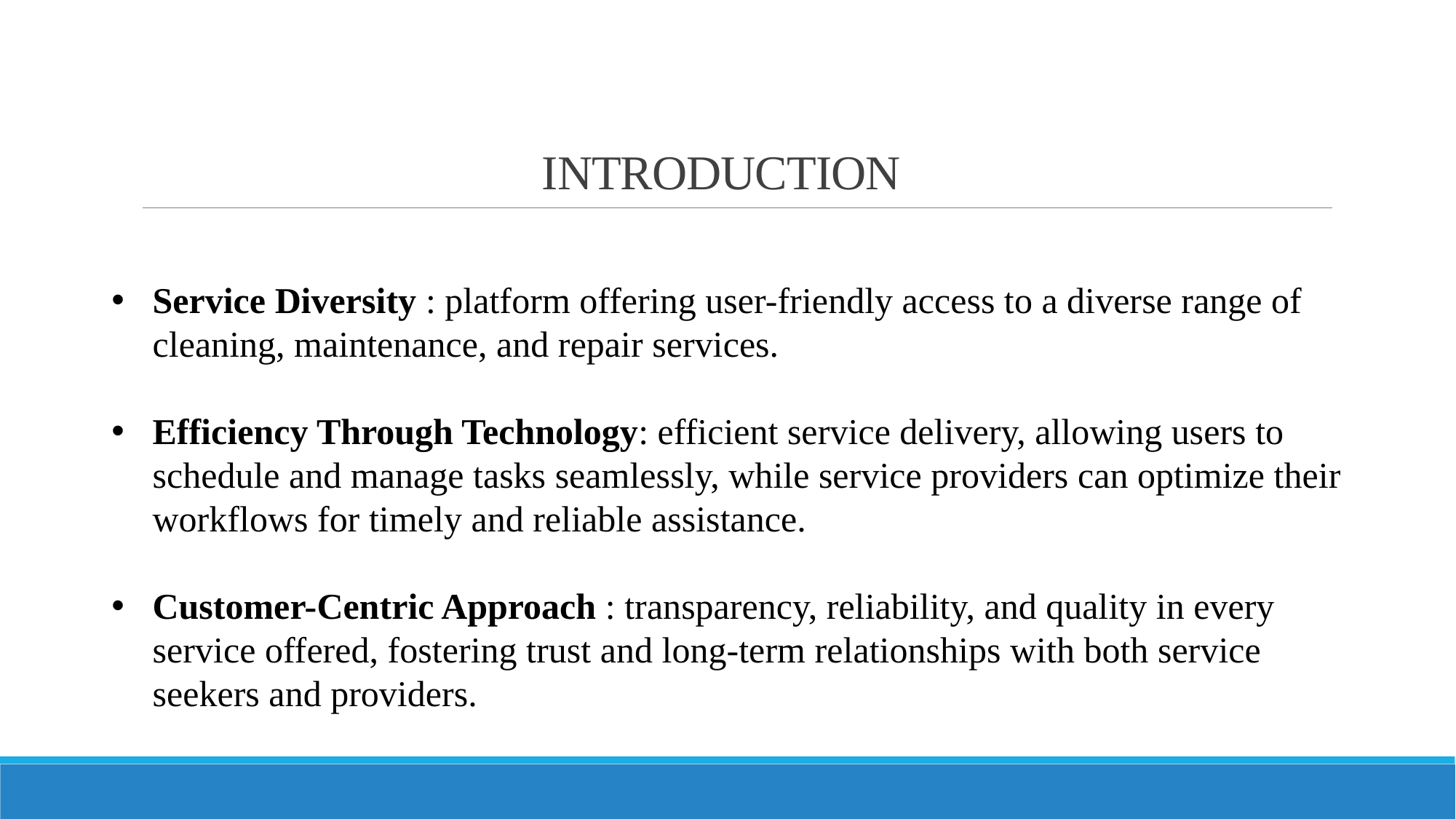

# INTRODUCTION
Service Diversity : platform offering user-friendly access to a diverse range of cleaning, maintenance, and repair services.

Efficiency Through Technology: efficient service delivery, allowing users to schedule and manage tasks seamlessly, while service providers can optimize their workflows for timely and reliable assistance.

Customer-Centric Approach : transparency, reliability, and quality in every service offered, fostering trust and long-term relationships with both service seekers and providers.